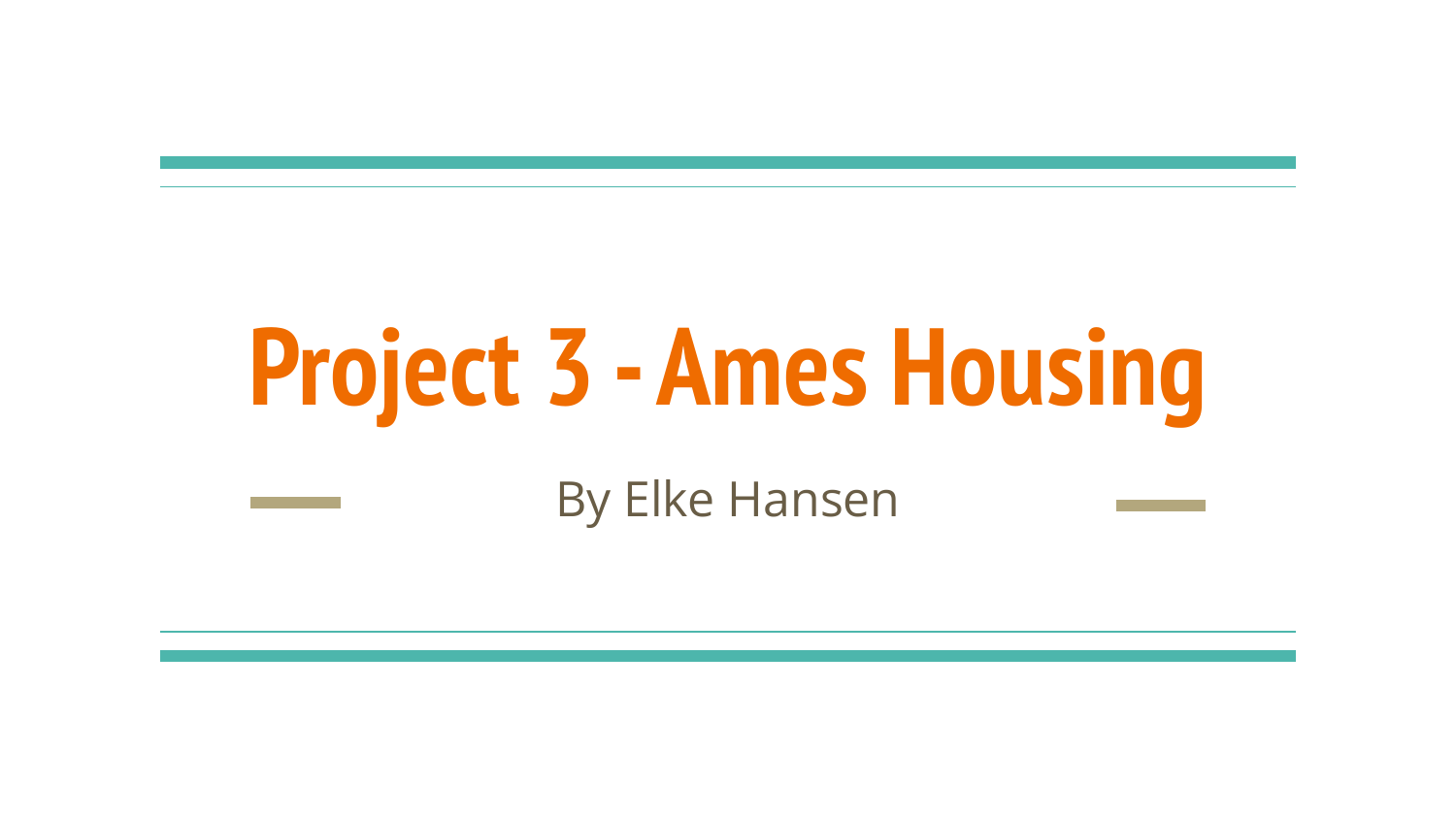

# Project 3 - Ames Housing
By Elke Hansen